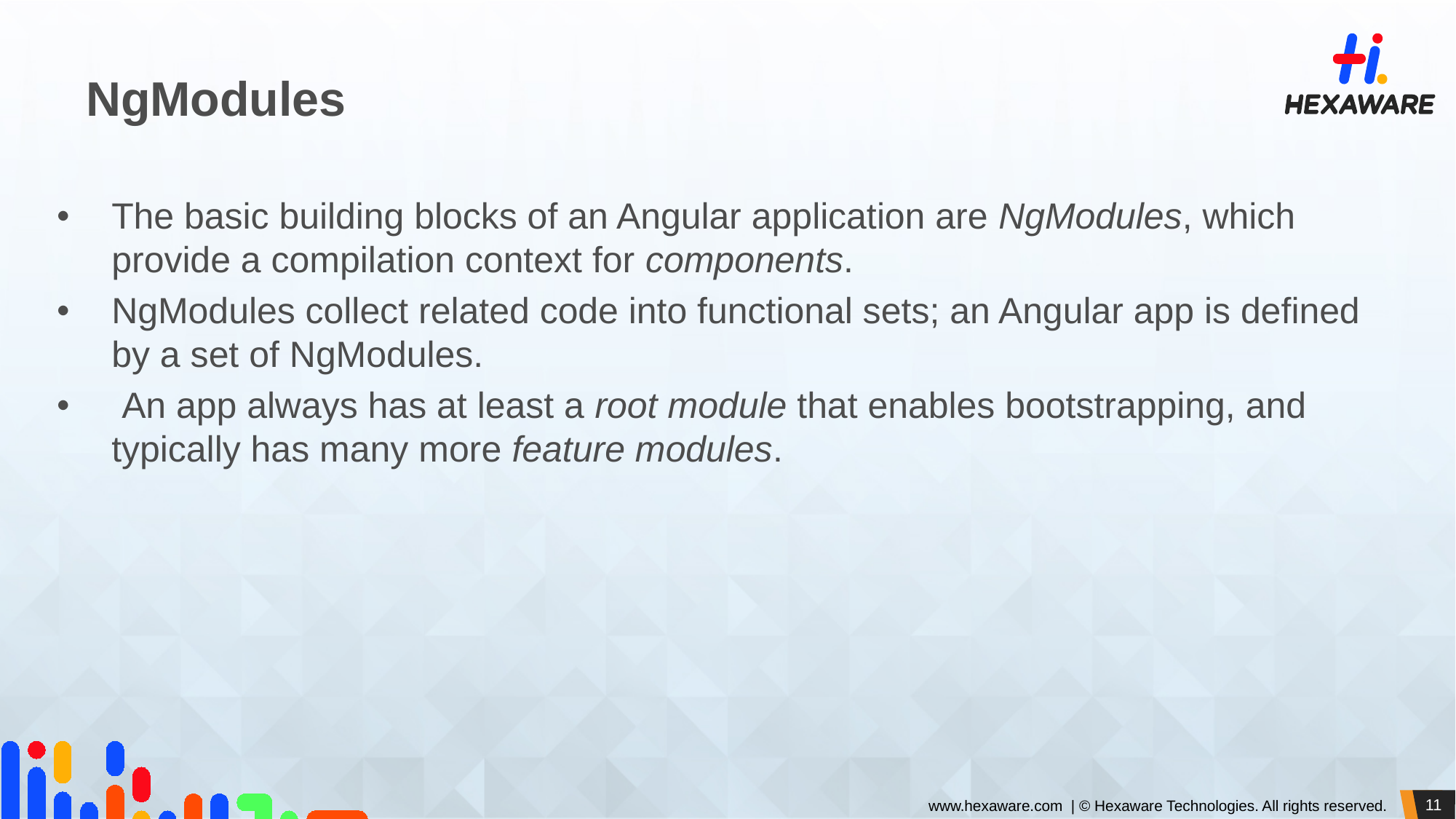

# NgModules
The basic building blocks of an Angular application are NgModules, which provide a compilation context for components.
NgModules collect related code into functional sets; an Angular app is defined by a set of NgModules.
 An app always has at least a root module that enables bootstrapping, and typically has many more feature modules.